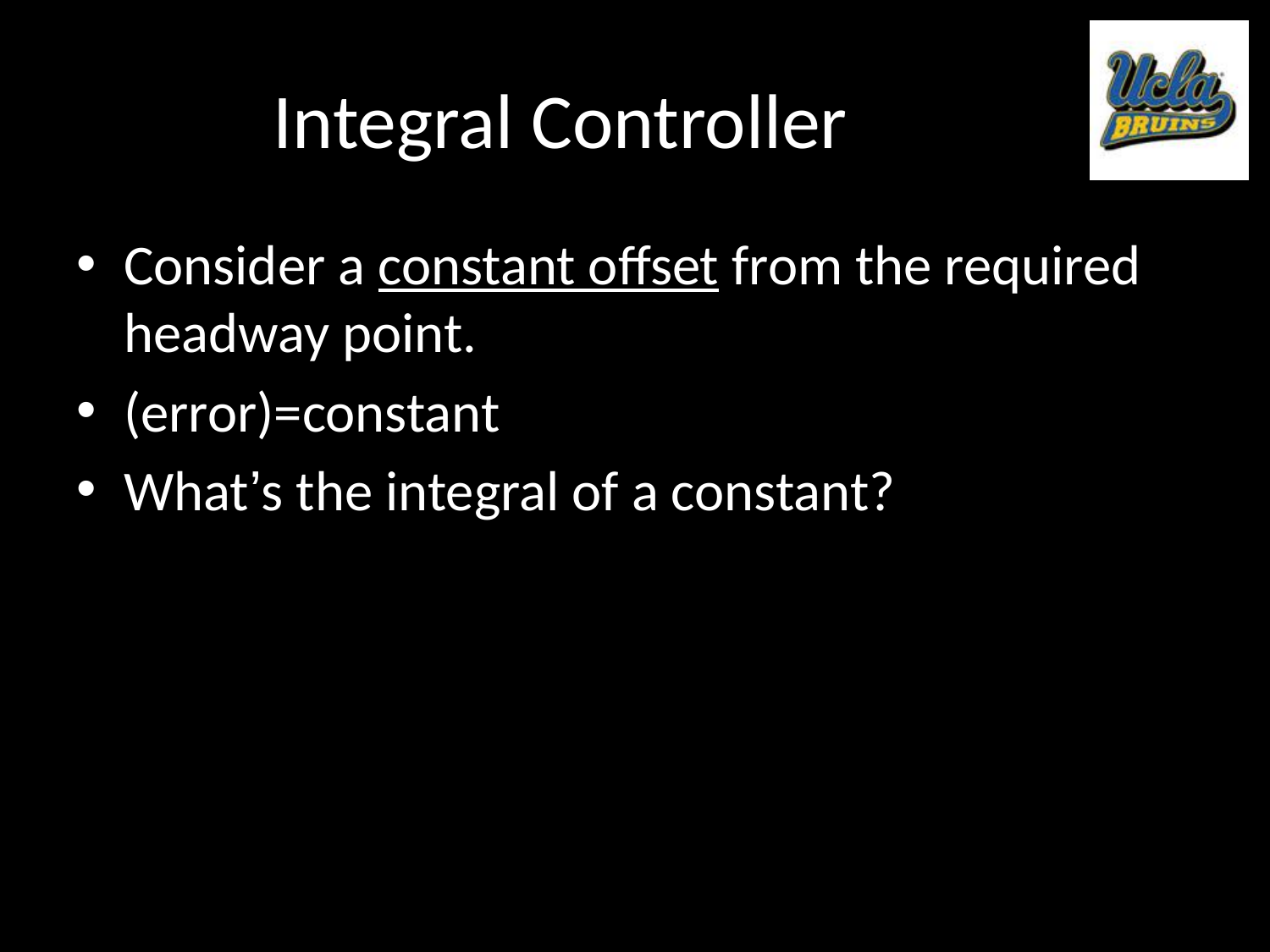

# Integral Controller
Consider a constant offset from the required headway point.
(error)=constant
What’s the integral of a constant?